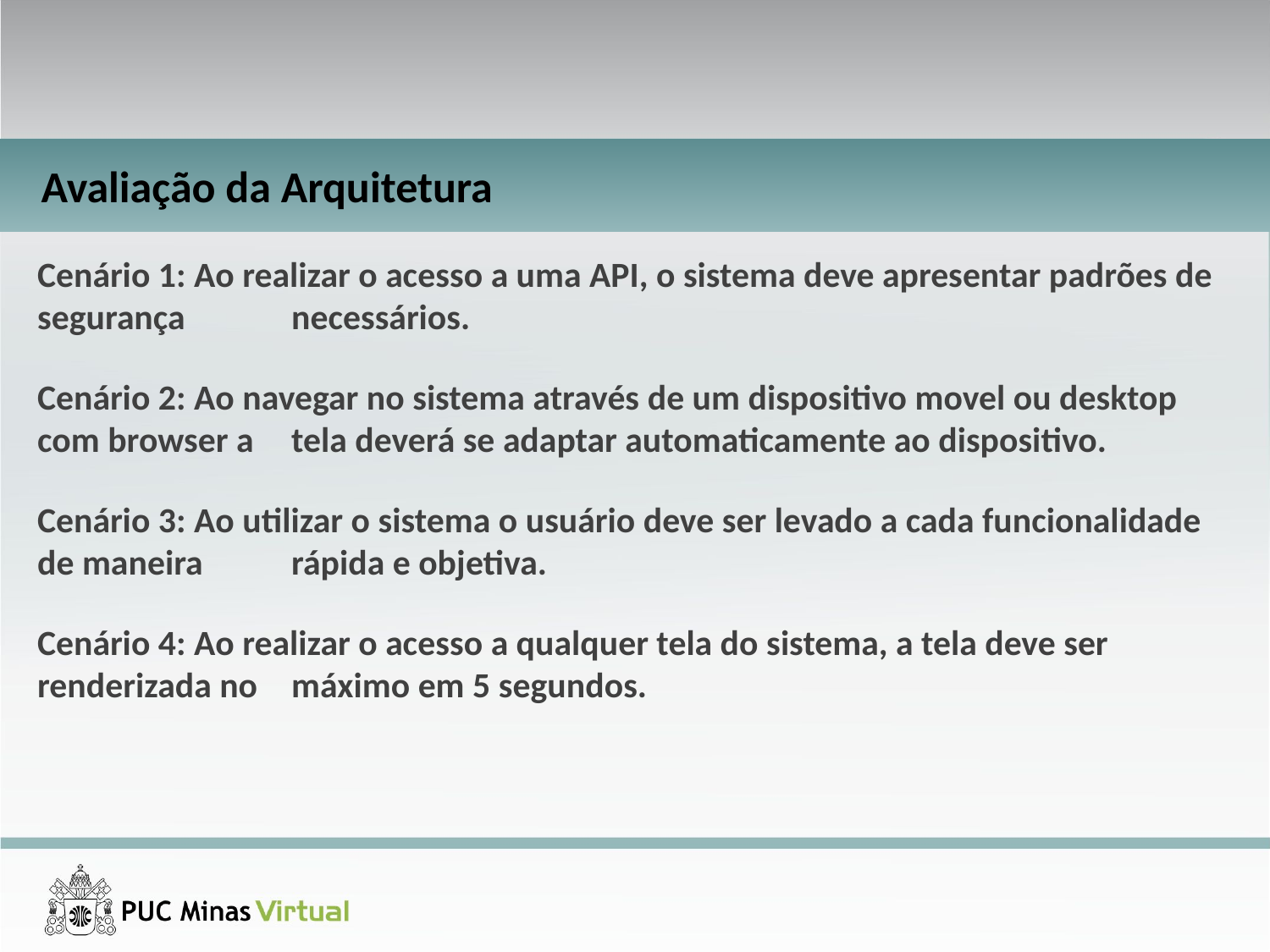

Sistema de DropShipping

Avaliação da Arquitetura
Cenário 1: Ao realizar o acesso a uma API, o sistema deve apresentar padrões de segurança 	necessários.

Cenário 2: Ao navegar no sistema através de um dispositivo movel ou desktop com browser a 	tela deverá se adaptar automaticamente ao dispositivo.

Cenário 3: Ao utilizar o sistema o usuário deve ser levado a cada funcionalidade de maneira 	rápida e objetiva.

Cenário 4: Ao realizar o acesso a qualquer tela do sistema, a tela deve ser renderizada no 	máximo em 5 segundos.